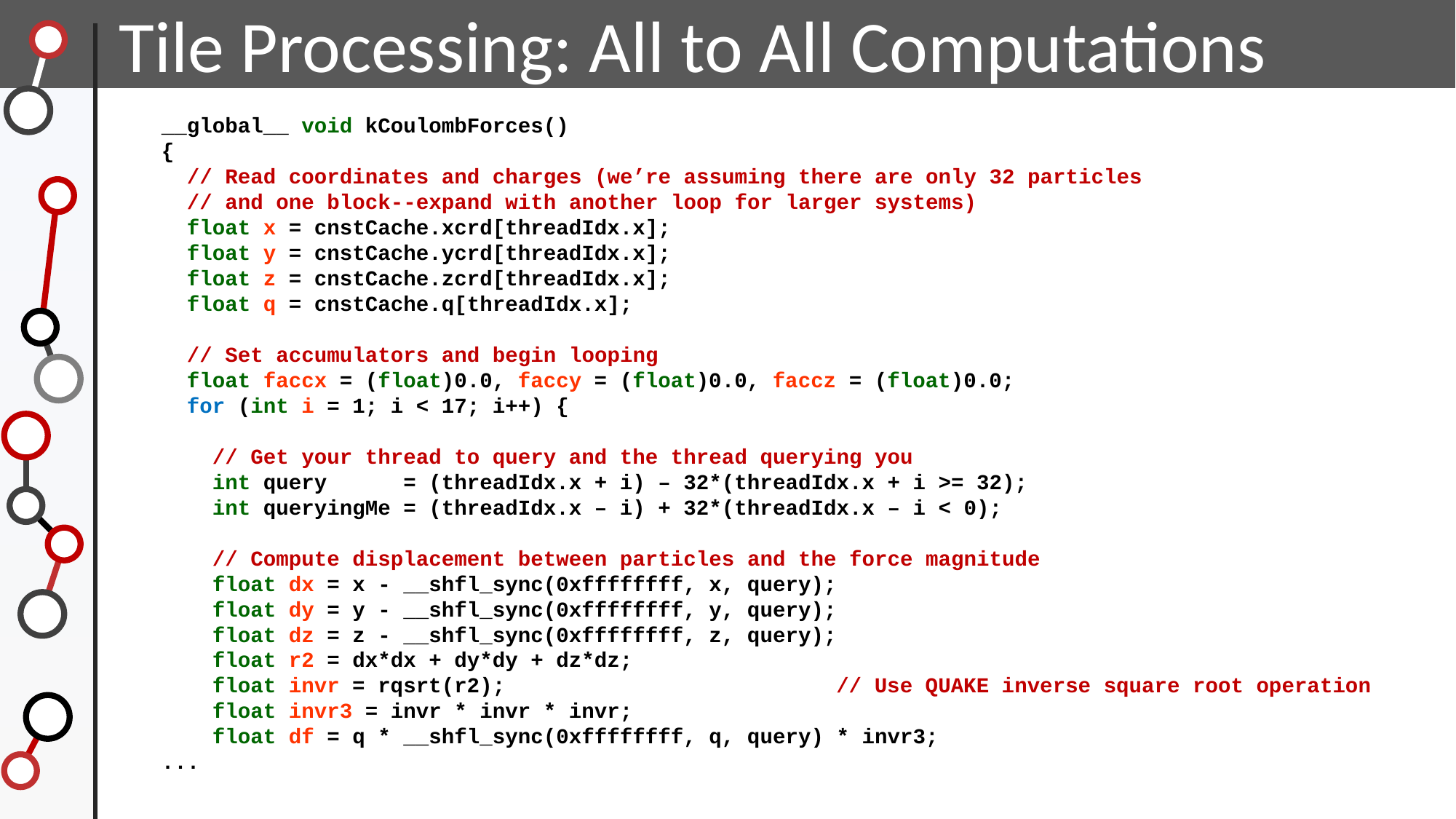

Tile Processing: All to All Computations

__global__ void kCoulombForces()
{
  // Read coordinates and charges (we’re assuming there are only 32 particles
  // and one block--expand with another loop for larger systems)
  float x = cnstCache.xcrd[threadIdx.x];
  float y = cnstCache.ycrd[threadIdx.x];
  float z = cnstCache.zcrd[threadIdx.x];
  float q = cnstCache.q[threadIdx.x];

  // Set accumulators and begin looping
  float faccx = (float)0.0, faccy = (float)0.0, faccz = (float)0.0;
  for (int i = 1; i < 17; i++) {

    // Get your thread to query and the thread querying you
    int query      = (threadIdx.x + i) – 32*(threadIdx.x + i >= 32);
    int queryingMe = (threadIdx.x – i) + 32*(threadIdx.x – i < 0);

    // Compute displacement between particles and the force magnitude
    float dx = x - __shfl_sync(0xffffffff, x, query);
    float dy = y - __shfl_sync(0xffffffff, y, query);
    float dz = z - __shfl_sync(0xffffffff, z, query);
    float r2 = dx*dx + dy*dy + dz*dz;
    float invr = rqsrt(r2);                          // Use QUAKE inverse square root operation
    float invr3 = invr * invr * invr;
    float df = q * __shfl_sync(0xffffffff, q, query) * invr3;
...